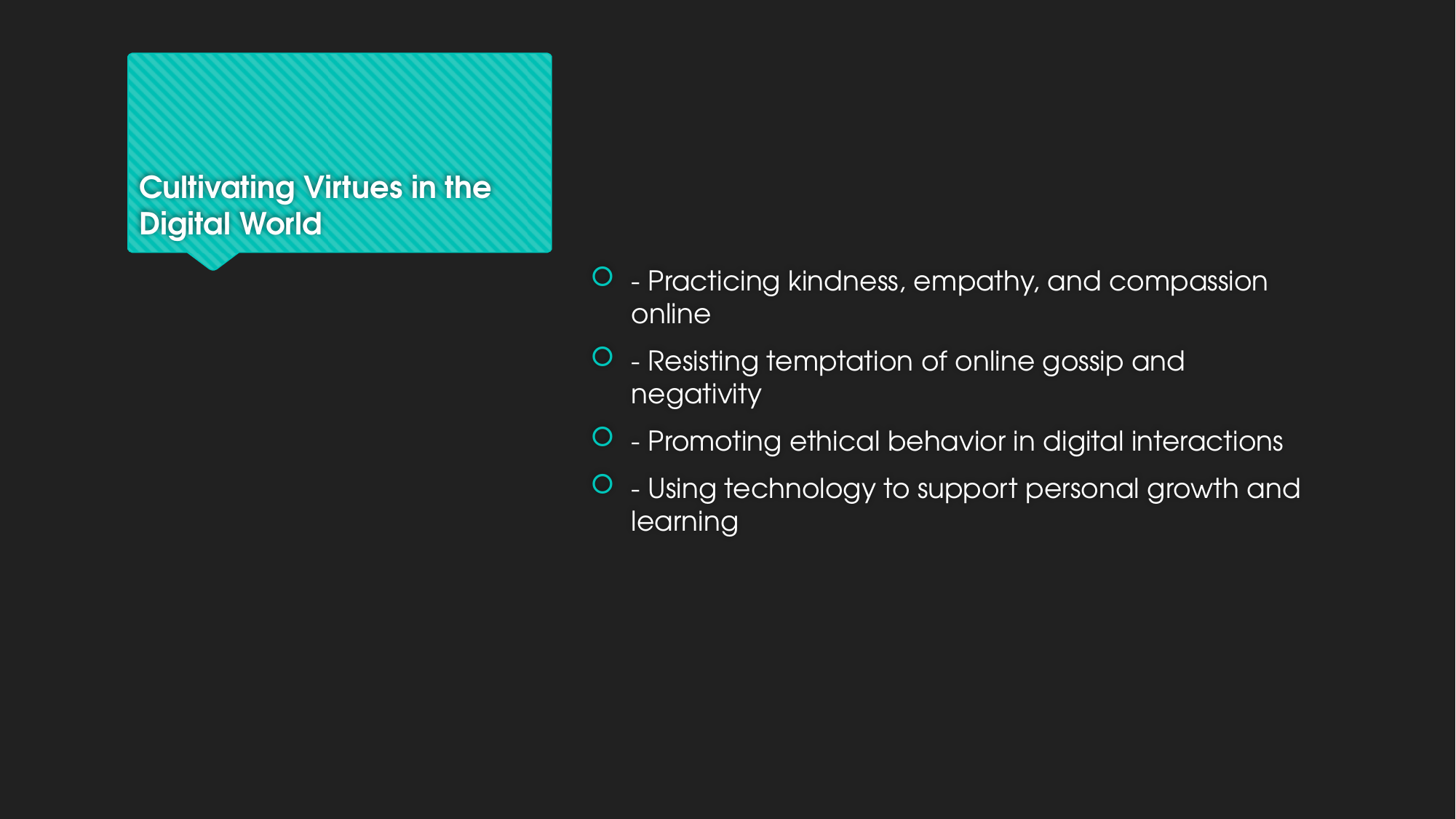

# Cultivating Virtues in the Digital World

- Practicing kindness, empathy, and compassion online
- Resisting temptation of online gossip and negativity
- Promoting ethical behavior in digital interactions
- Using technology to support personal growth and learning